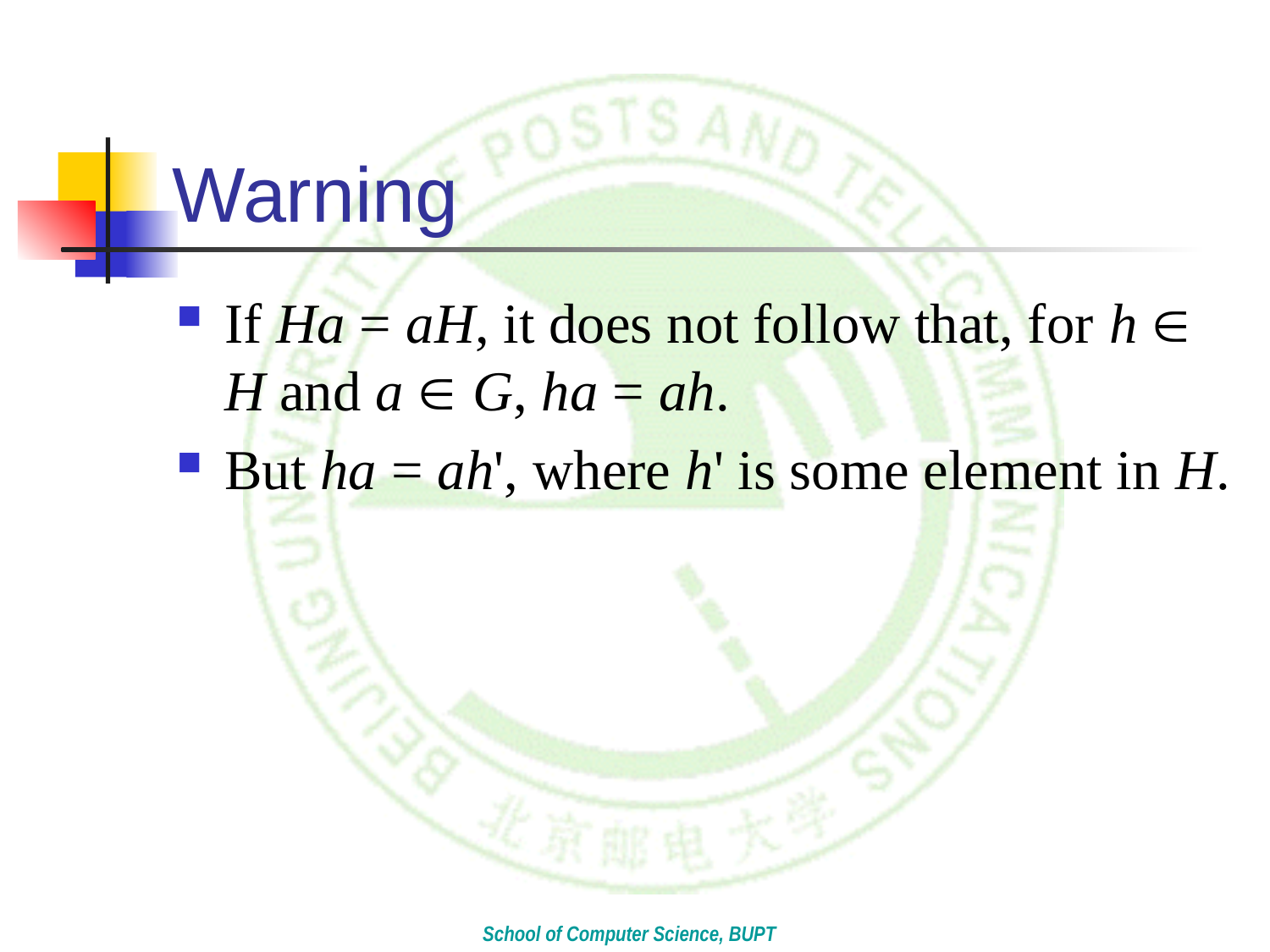

# Warning
If Ha = aH, it does not follow that, for h ∈ H and a ∈ G, ha = ah.
But ha = ah', where h' is some element in H.

School of Computer Science, BUPT
49